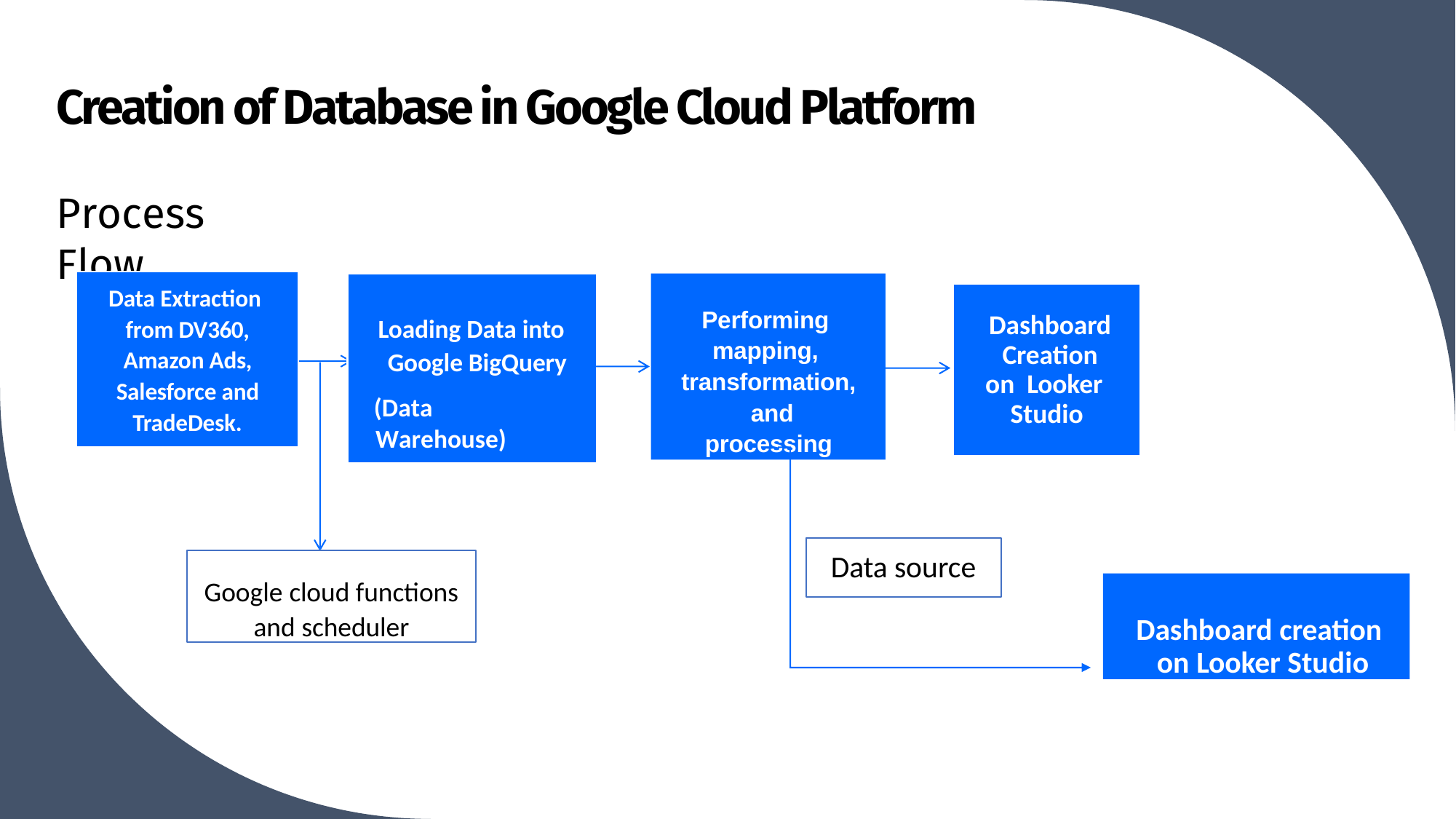

# Creation of Database in Google Cloud Platform
Process Flow

Data Extraction  from DV360, Amazon Ads, Salesforce and TradeDesk.

Dashboard  Creation on  Looker  Studio
Performing  mapping,  transformation,  and processing
Loading Data into  Google BigQuery
(Data Warehouse)

Data source
Google cloud functions
and scheduler

Dashboard creation  on Looker Studio